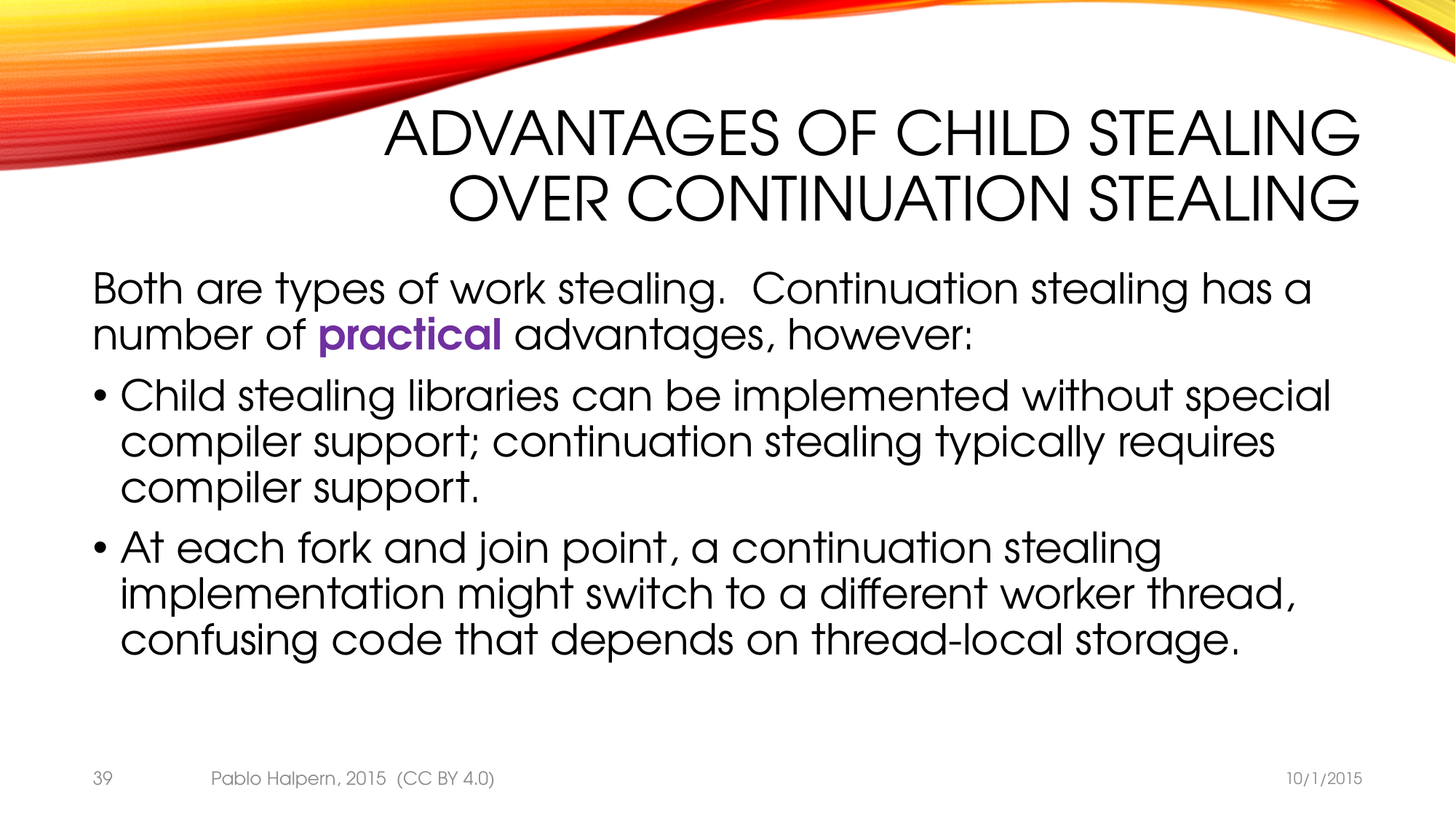

# Advantages of Child stealing over continuation Stealing
Both are types of work stealing.  Continuation stealing has a number of practical advantages, however:
Child stealing libraries can be implemented without special compiler support; continuation stealing typically requires compiler support.
At each fork and join point, a continuation stealing implementation might switch to a different worker thread, confusing code that depends on thread-local storage.
39
Pablo Halpern, 2015  (CC BY 4.0)
10/1/2015